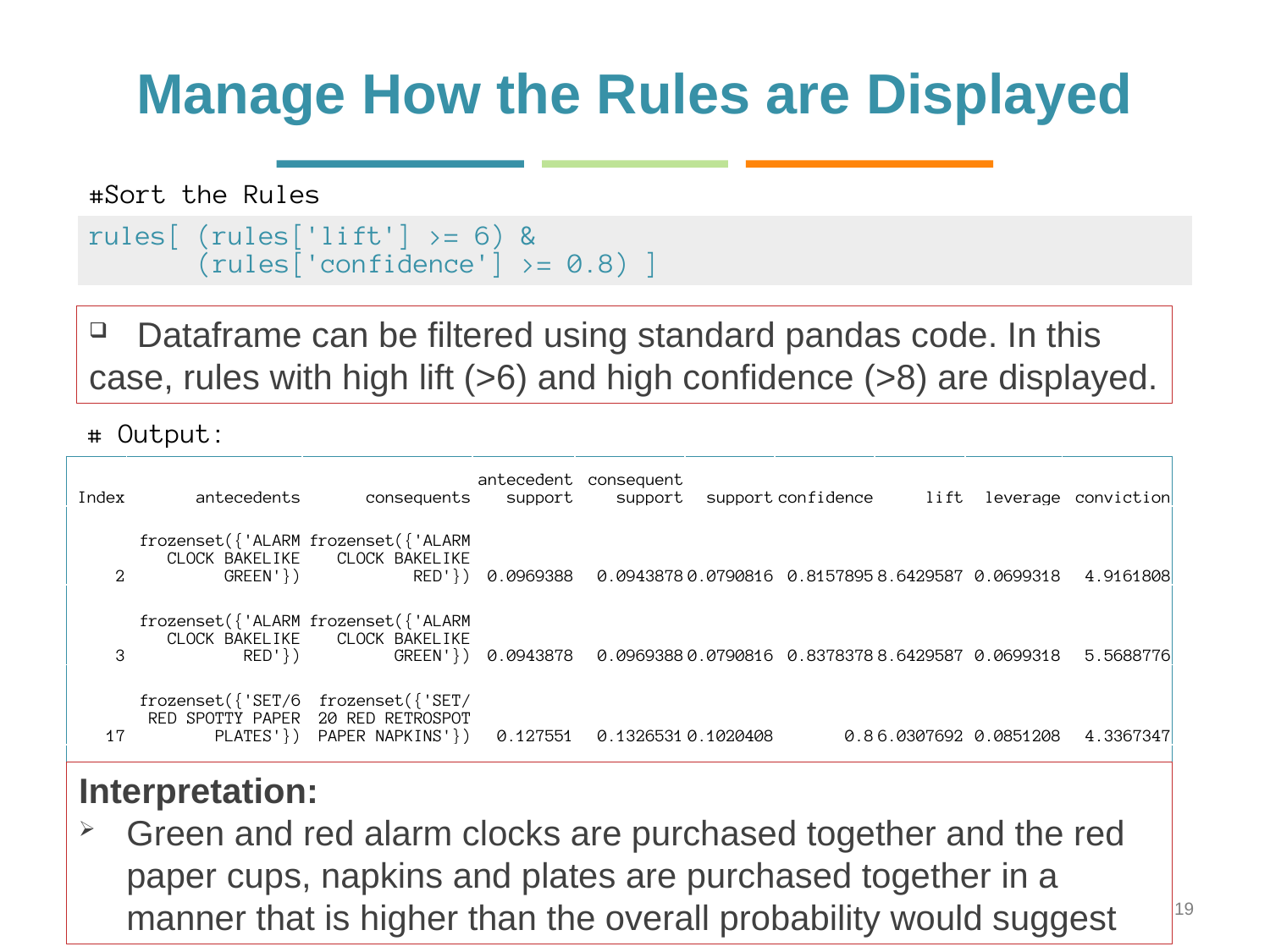

# Manage How the Rules are Displayed

#Sort the Rules
| rules[ (rules['lift'] >= 6) & (rules['confidence'] >= 0.8) ] |
| --- |
   Dataframe can be filtered using standard pandas code. In this case, rules with high lift (>6) and high confidence (>8) are displayed.
# Output:
| Index | antecedents | consequents | antecedent support | consequent support | support | confidence | lift | leverage | conviction |
| --- | --- | --- | --- | --- | --- | --- | --- | --- | --- |
| 2 | frozenset({'ALARM CLOCK BAKELIKE GREEN'}) | frozenset({'ALARM CLOCK BAKELIKE RED'}) | 0.0969388 | 0.0943878 | 0.0790816 | 0.8157895 | 8.6429587 | 0.0699318 | 4.9161808 |
| 3 | frozenset({'ALARM CLOCK BAKELIKE RED'}) | frozenset({'ALARM CLOCK BAKELIKE GREEN'}) | 0.0943878 | 0.0969388 | 0.0790816 | 0.8378378 | 8.6429587 | 0.0699318 | 5.5688776 |
| 17 | frozenset({'SET/6 RED SPOTTY PAPER PLATES'}) | frozenset({'SET/20 RED RETROSPOT PAPER NAPKINS'}) | 0.127551 | 0.1326531 | 0.1020408 | 0.8 | 6.0307692 | 0.0851208 | 4.3367347 |
| 18 | frozenset({'SET/6 RED SPOTTY PAPER PLATES'}) | frozenset({'SET/6 RED SPOTTY PAPER CUPS'}) | 0.127551 | 0.1377551 | 0.122449 | 0.96 | 6.9688889 | 0.1048782 | 21.556122 |
| 19 | frozenset({'SET/6 RED SPOTTY PAPER CUPS'}) | frozenset({'SET/6 RED SPOTTY PAPER PLATES'}) | 0.1377551 | 0.127551 | 0.122449 | 0.8888889 | 6.9688889 | 0.1048782 | 7.8520408 |
Interpretation:
Green and red alarm clocks are purchased together and the red paper cups, napkins and plates are purchased together in a manner that is higher than the overall probability would suggest
19